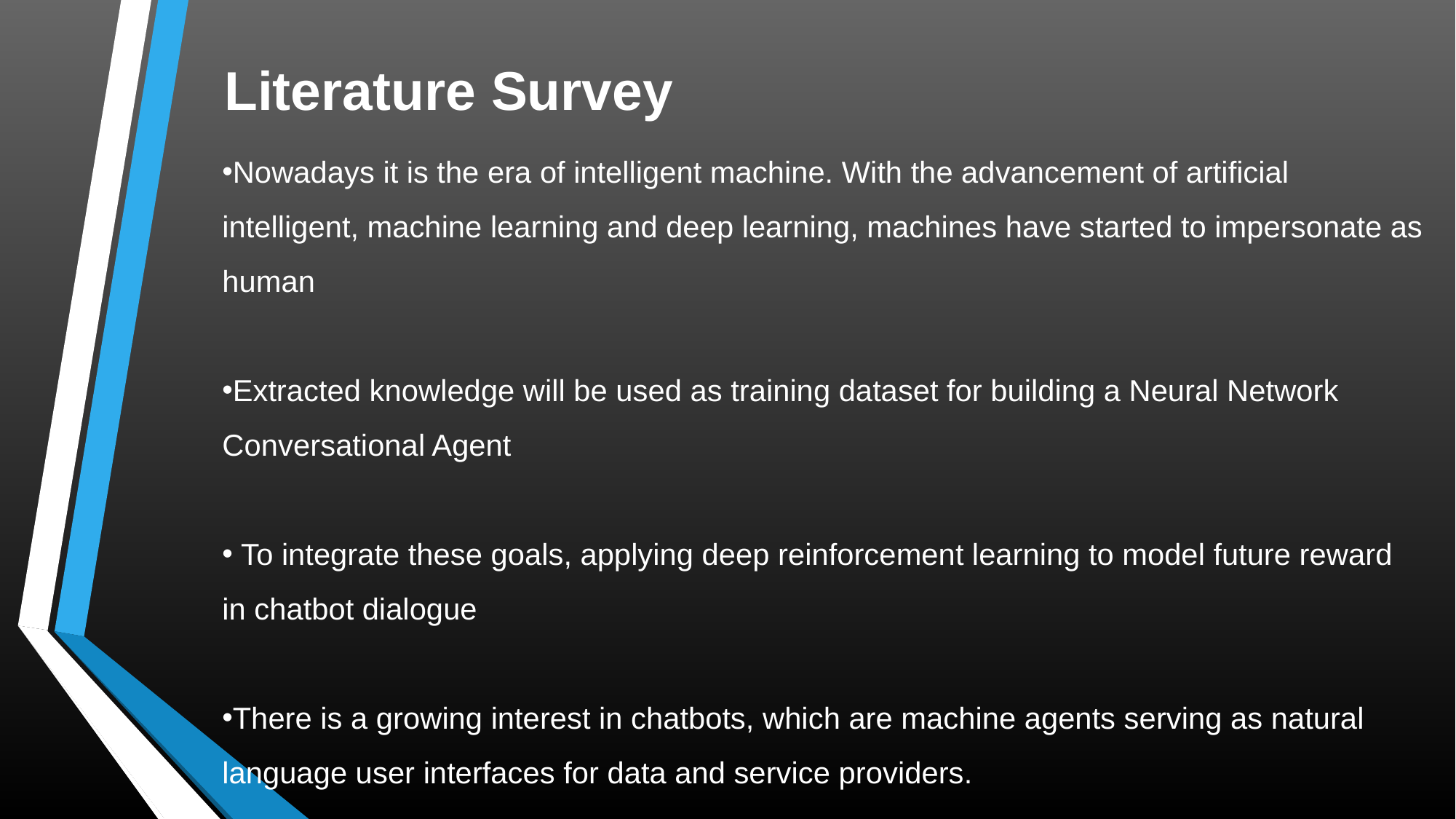

Literature Survey
Nowadays it is the era of intelligent machine. With the advancement of artificial intelligent, machine learning and deep learning, machines have started to impersonate as human

Extracted knowledge will be used as training dataset for building a Neural Network Conversational Agent

 To integrate these goals, applying deep reinforcement learning to model future reward in chatbot dialogue

There is a growing interest in chatbots, which are machine agents serving as natural language user interfaces for data and service providers.